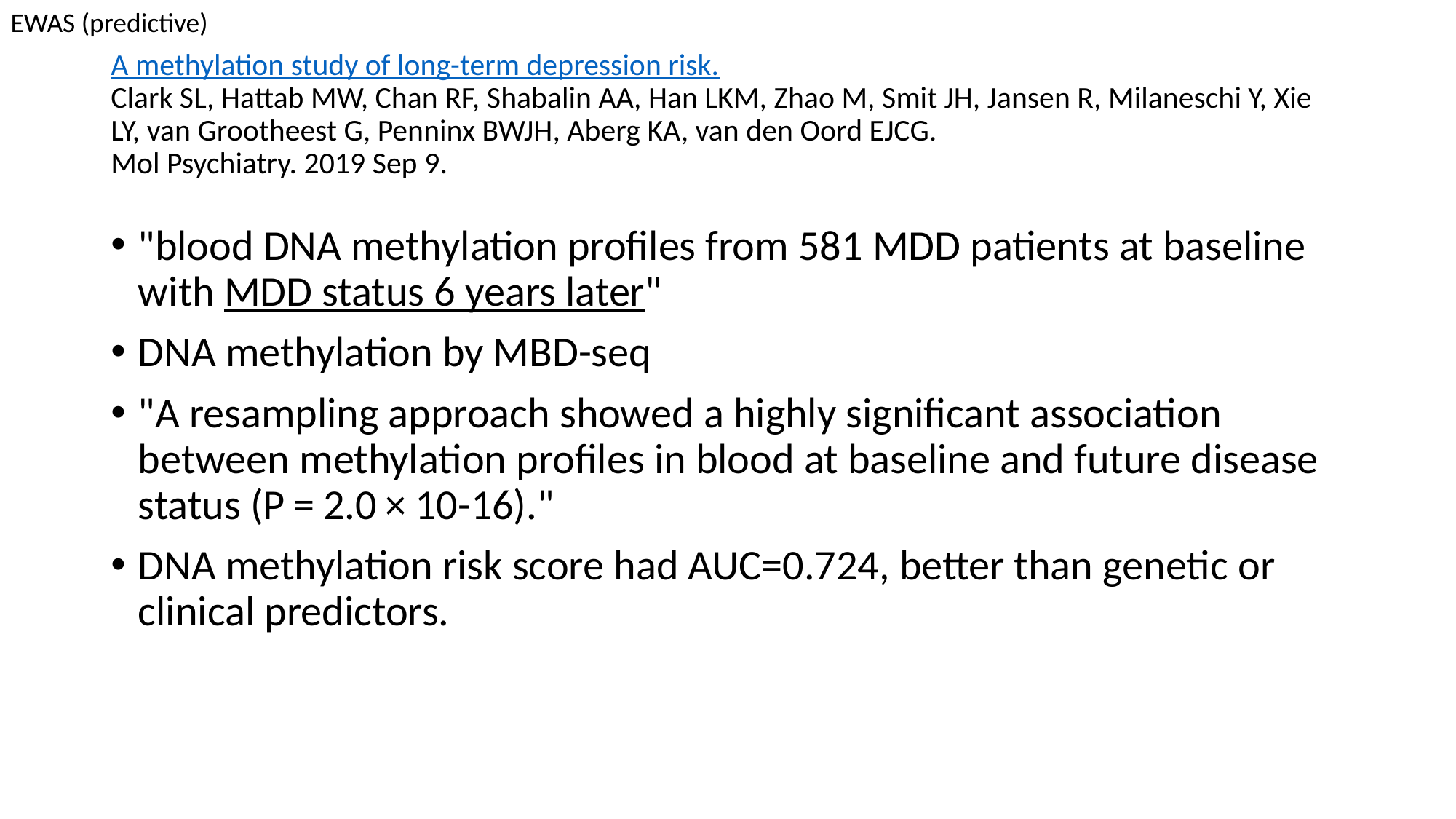

EWAS (predictive)
# A methylation study of long-term depression risk.
Clark SL, Hattab MW, Chan RF, Shabalin AA, Han LKM, Zhao M, Smit JH, Jansen R, Milaneschi Y, Xie LY, van Grootheest G, Penninx BWJH, Aberg KA, van den Oord EJCG.
Mol Psychiatry. 2019 Sep 9.

"blood DNA methylation profiles from 581 MDD patients at baseline with MDD status 6 years later"
DNA methylation by MBD-seq
"A resampling approach showed a highly significant association between methylation profiles in blood at baseline and future disease status (P = 2.0 × 10-16)."
DNA methylation risk score had AUC=0.724, better than genetic or clinical predictors.